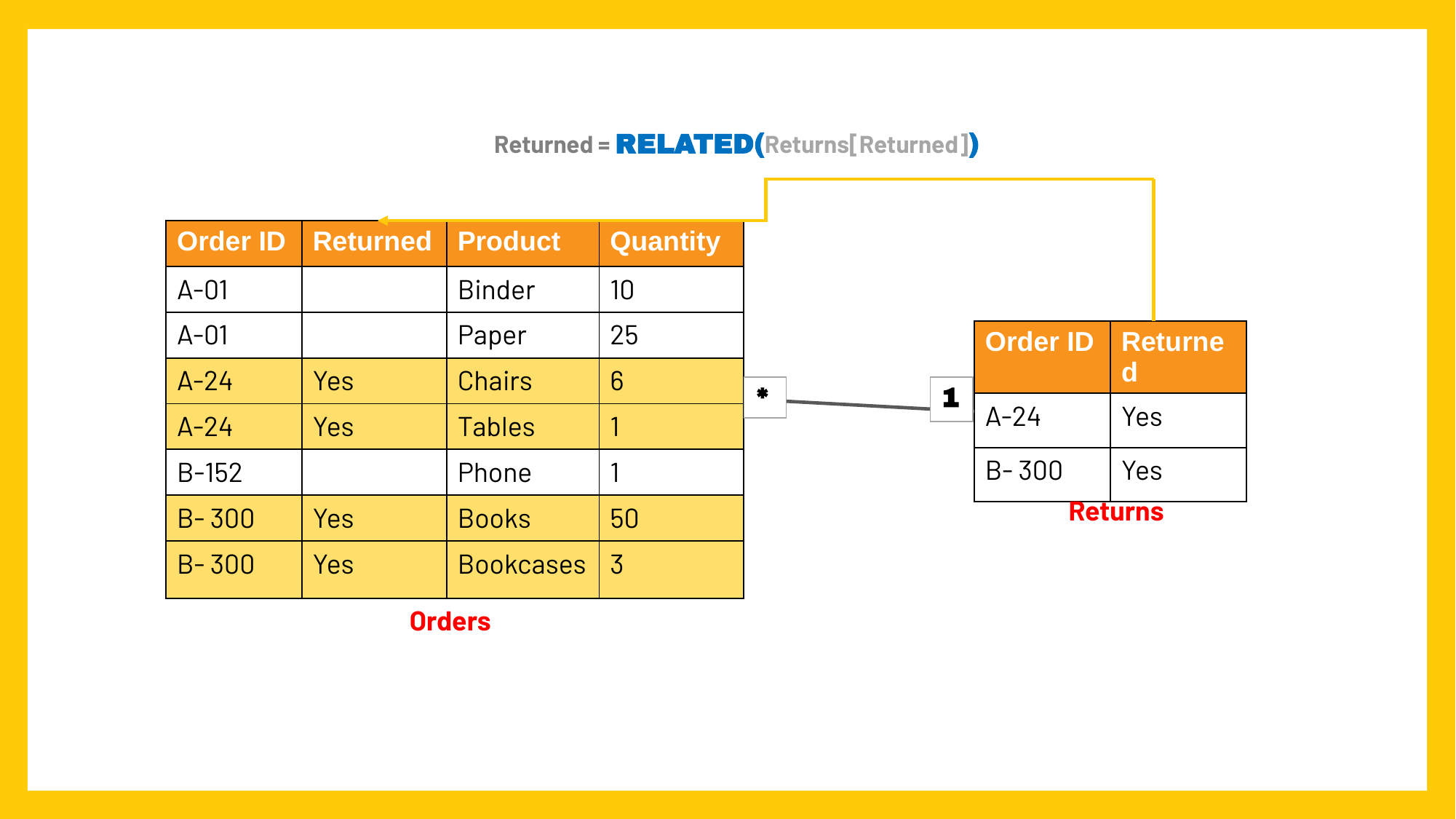

Returned = RELATED(Returns[Returned])
| Order ID | Returned | Product | Quantity |
| --- | --- | --- | --- |
| A-01 |  | Binder | 10 |
| A-01 |  | Paper | 25 |
| A-24 | Yes | Chairs | 6 |
| A-24 | Yes | Tables | 1 |
| B-152 |  | Phone | 1 |
| B- 300 | Yes | Books | 50 |
| B- 300 | Yes | Bookcases | 3 |
| Order ID | Returned |
| --- | --- |
| A-24 | Yes |
| B- 300 | Yes |
| \* |
| --- |
| 1 |
| --- |
Returns
Orders